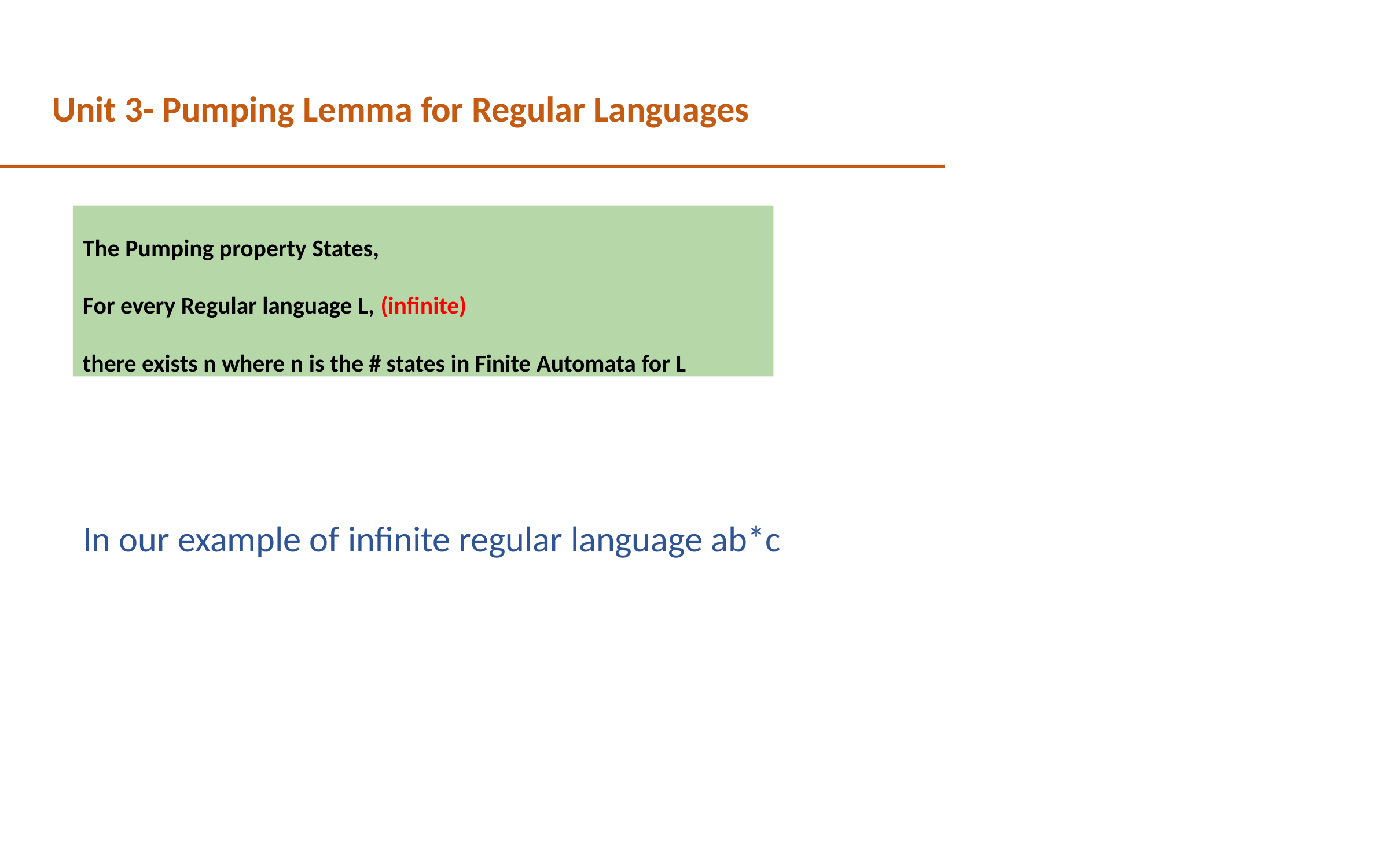

# Unit 3- Pumping Lemma for Regular Languages

The Pumping property States,

For every Regular language L, (infinite)

there exists n where n is the # states in Finite Automata for L
In our example of infinite regular language ab*c